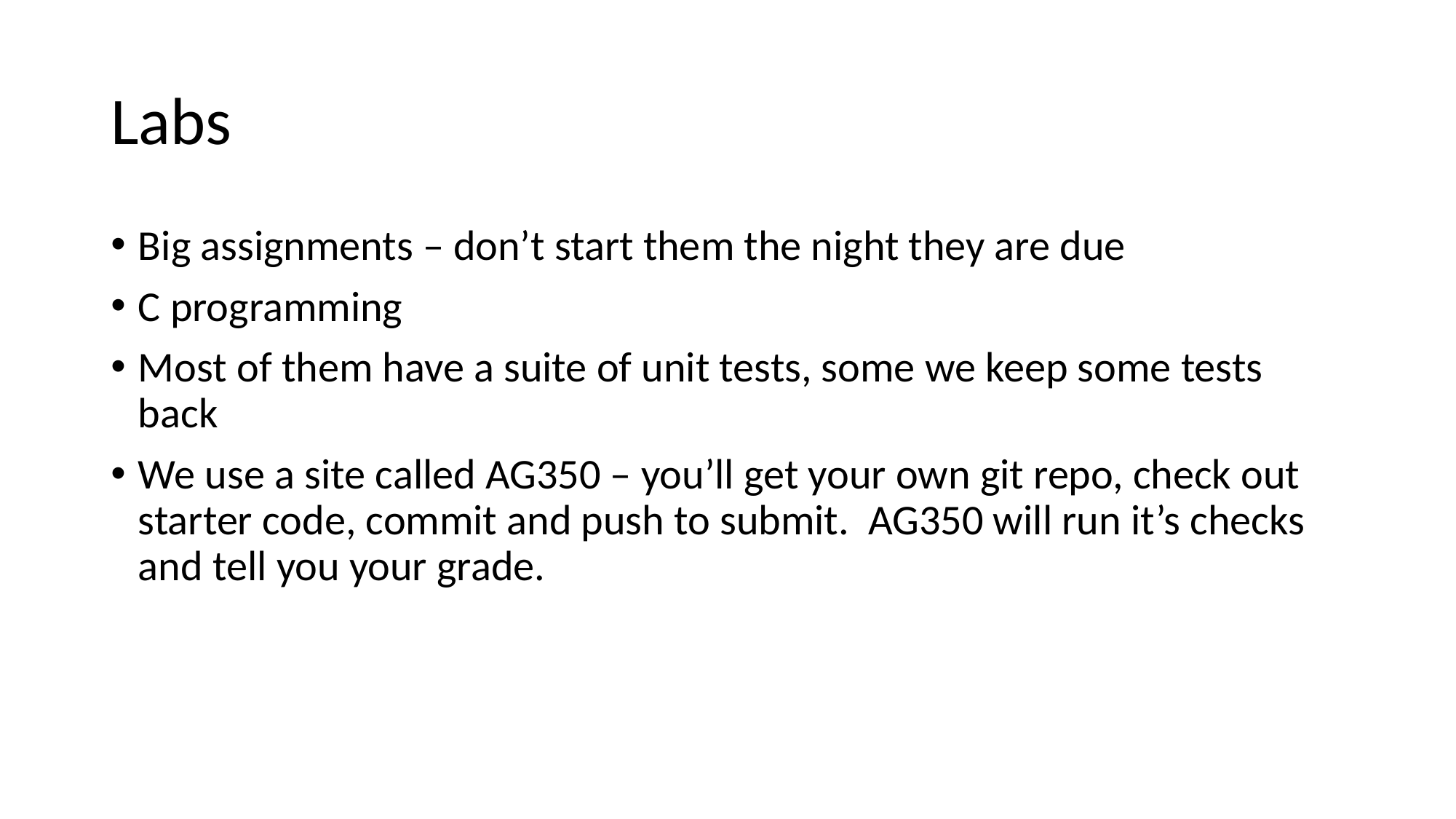

# Labs
Big assignments – don’t start them the night they are due
C programming
Most of them have a suite of unit tests, some we keep some tests back
We use a site called AG350 – you’ll get your own git repo, check out starter code, commit and push to submit.  AG350 will run it’s checks and tell you your grade.